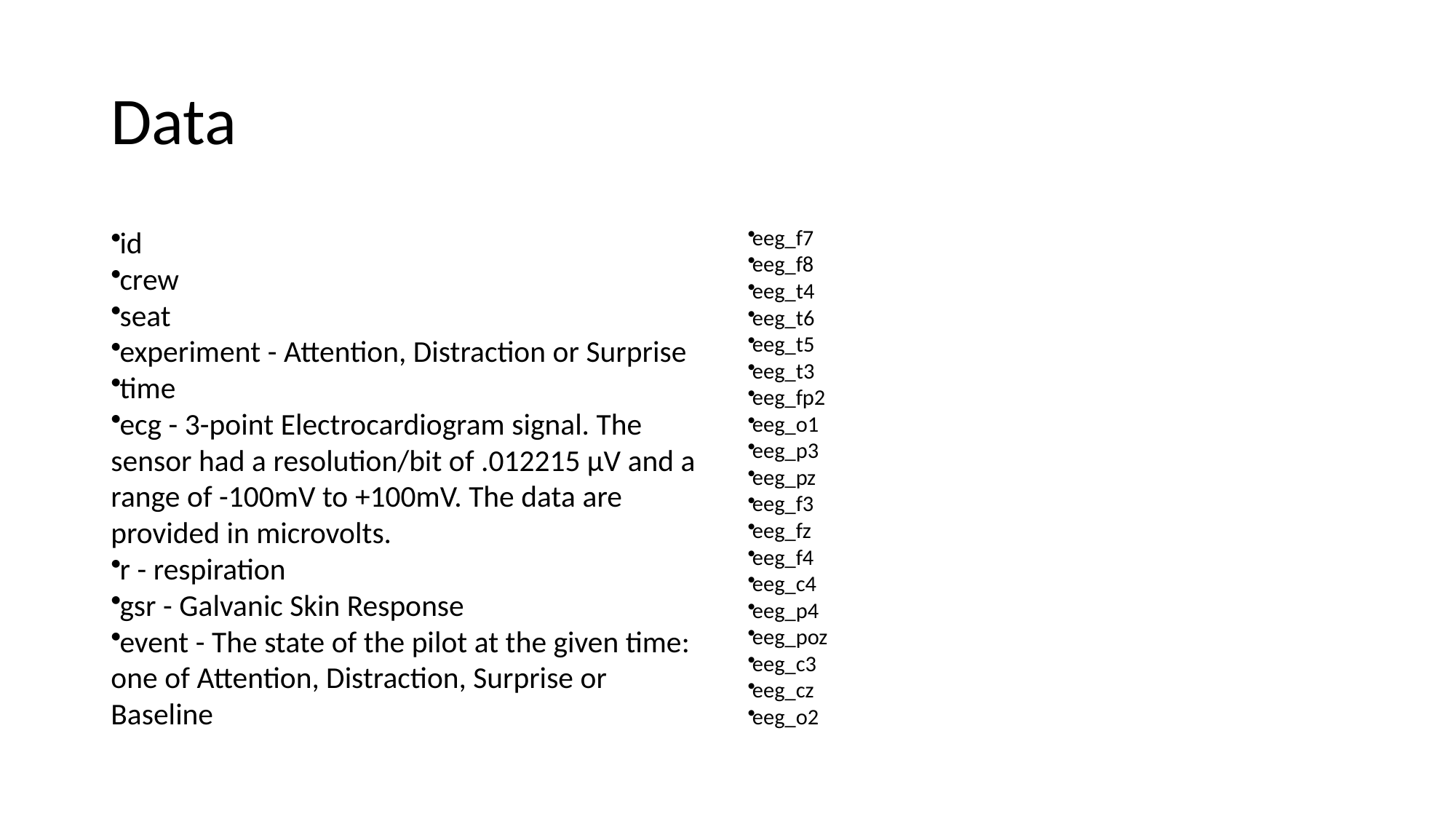

# Data
id
crew
seat
experiment - Attention, Distraction or Surprise
time
ecg - 3-point Electrocardiogram signal. The sensor had a resolution/bit of .012215 µV and a range of -100mV to +100mV. The data are provided in microvolts.
r - respiration
gsr - Galvanic Skin Response
event - The state of the pilot at the given time: one of Attention, Distraction, Surprise or Baseline
eeg_f7
eeg_f8
eeg_t4
eeg_t6
eeg_t5
eeg_t3
eeg_fp2
eeg_o1
eeg_p3
eeg_pz
eeg_f3
eeg_fz
eeg_f4
eeg_c4
eeg_p4
eeg_poz
eeg_c3
eeg_cz
eeg_o2